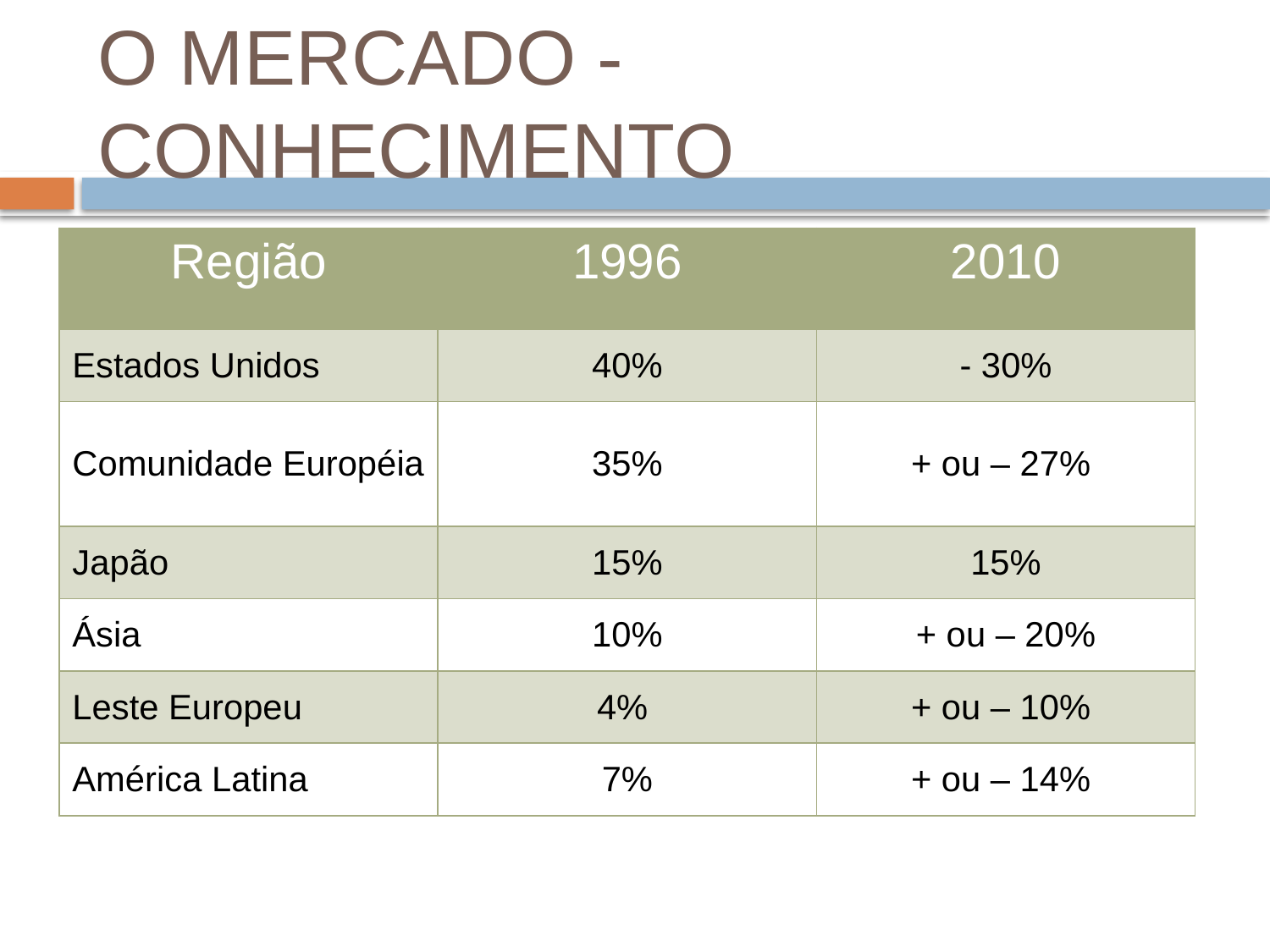

# O MERCADO - CONHECIMENTO
| Região | 1996 | 2010 |
| --- | --- | --- |
| Estados Unidos | 40% | - 30% |
| Comunidade Européia | 35% | + ou – 27% |
| Japão | 15% | 15% |
| Ásia | 10% | + ou – 20% |
| Leste Europeu | 4% | + ou – 10% |
| América Latina | 7% | + ou – 14% |